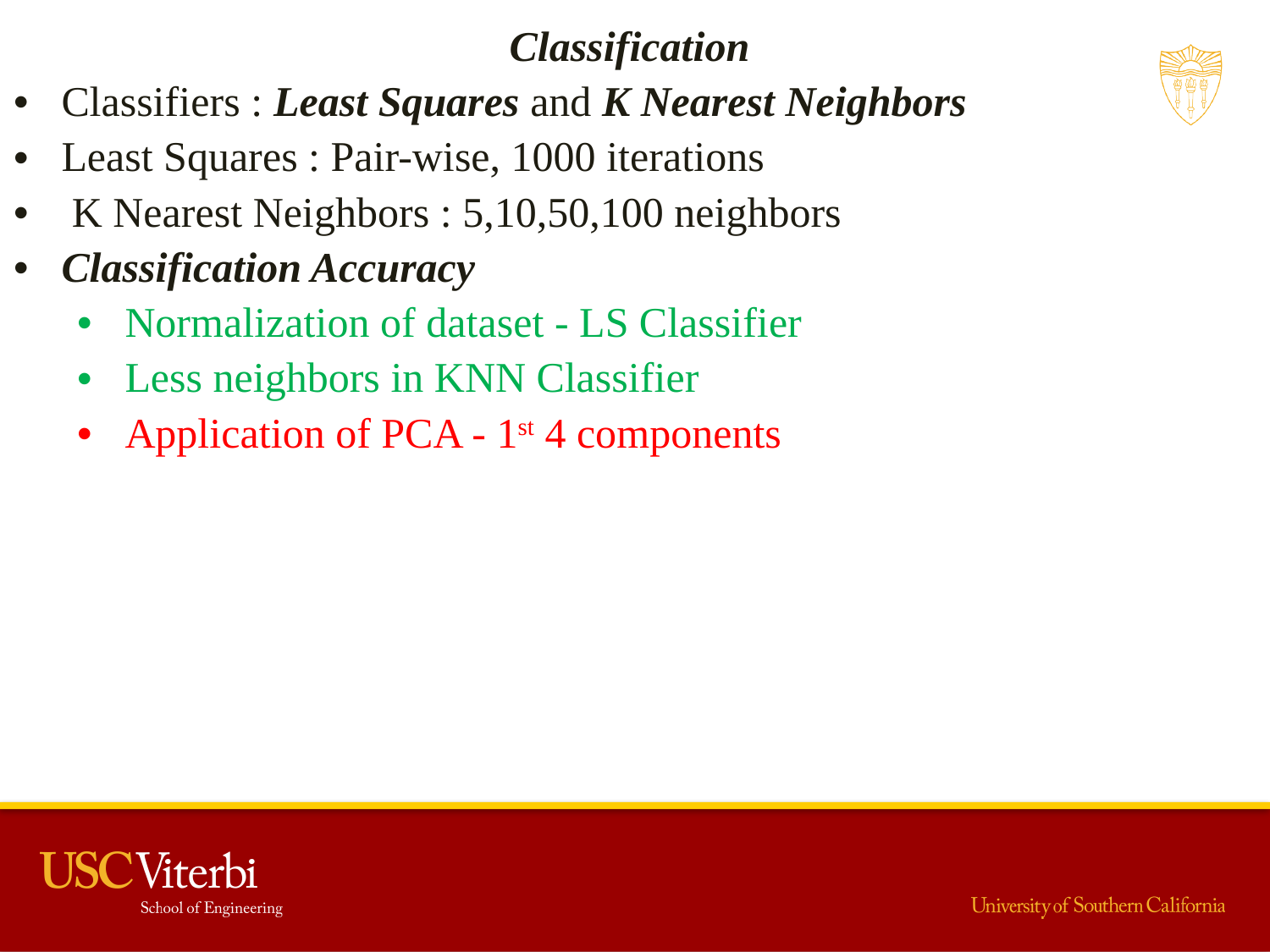

Classification
Classifiers : Least Squares and K Nearest Neighbors
Least Squares : Pair-wise, 1000 iterations
 K Nearest Neighbors : 5,10,50,100 neighbors
Classification Accuracy
Normalization of dataset - LS Classifier
Less neighbors in KNN Classifier
Application of PCA - 1st 4 components